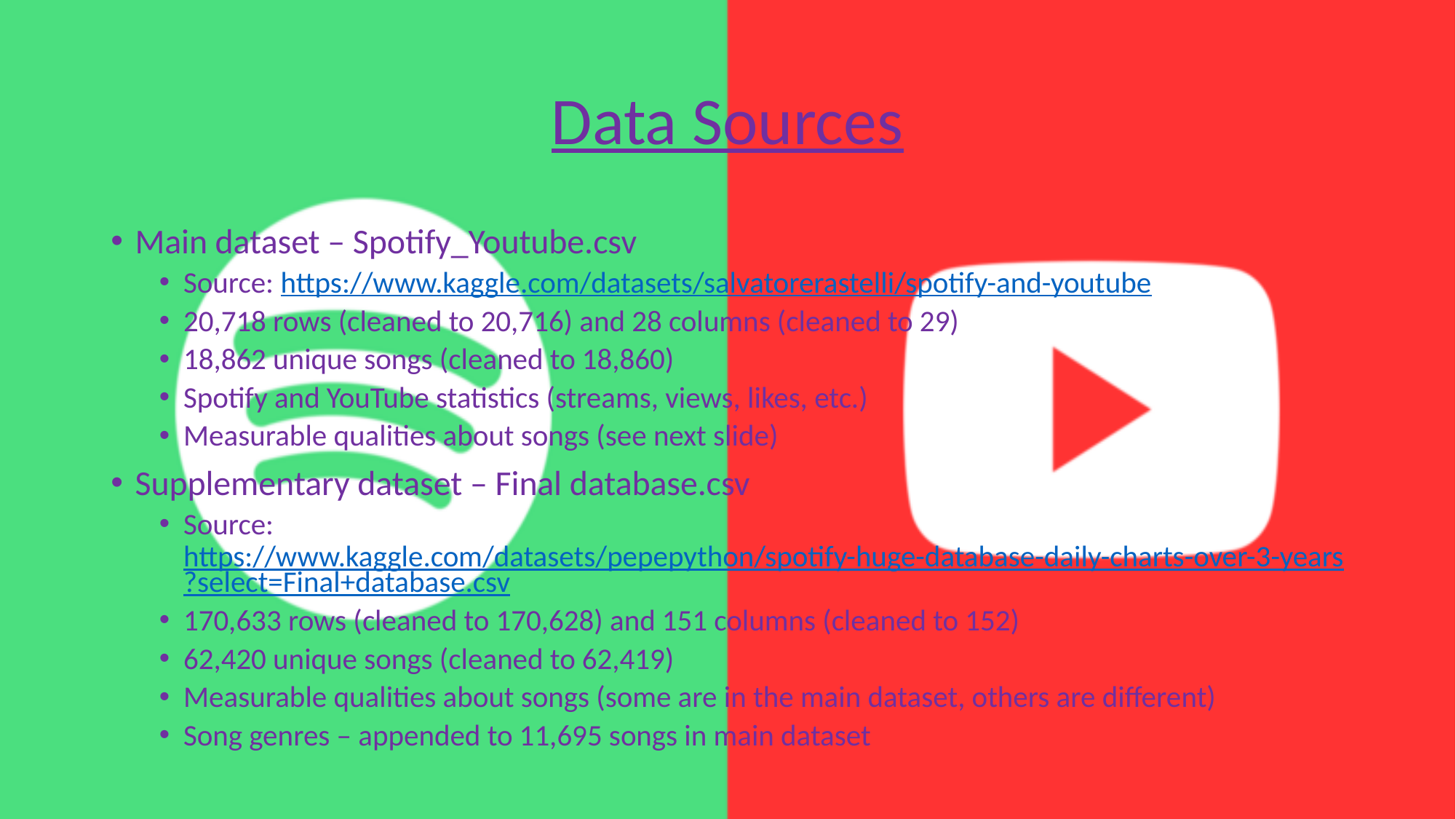

# Data Sources
Main dataset – Spotify_Youtube.csv
Source: https://www.kaggle.com/datasets/salvatorerastelli/spotify-and-youtube
20,718 rows (cleaned to 20,716) and 28 columns (cleaned to 29)
18,862 unique songs (cleaned to 18,860)
Spotify and YouTube statistics (streams, views, likes, etc.)
Measurable qualities about songs (see next slide)
Supplementary dataset – Final database.csv
Source: https://www.kaggle.com/datasets/pepepython/spotify-huge-database-daily-charts-over-3-years?select=Final+database.csv
170,633 rows (cleaned to 170,628) and 151 columns (cleaned to 152)
62,420 unique songs (cleaned to 62,419)
Measurable qualities about songs (some are in the main dataset, others are different)
Song genres – appended to 11,695 songs in main dataset